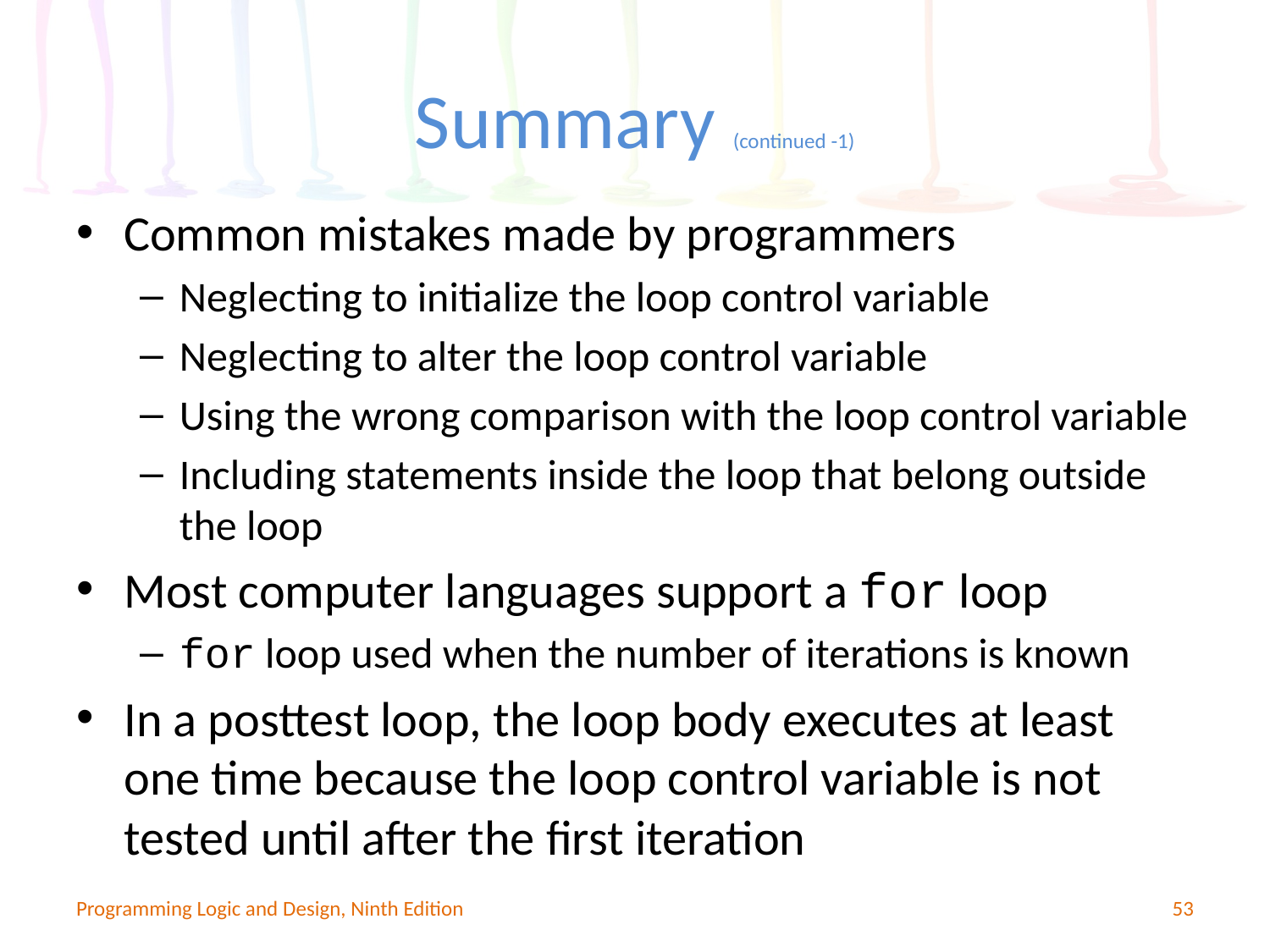

# Summary (continued -1)
Common mistakes made by programmers
Neglecting to initialize the loop control variable
Neglecting to alter the loop control variable
Using the wrong comparison with the loop control variable
Including statements inside the loop that belong outside the loop
Most computer languages support a for loop
for loop used when the number of iterations is known
In a posttest loop, the loop body executes at least one time because the loop control variable is not tested until after the first iteration
Programming Logic and Design, Ninth Edition
53